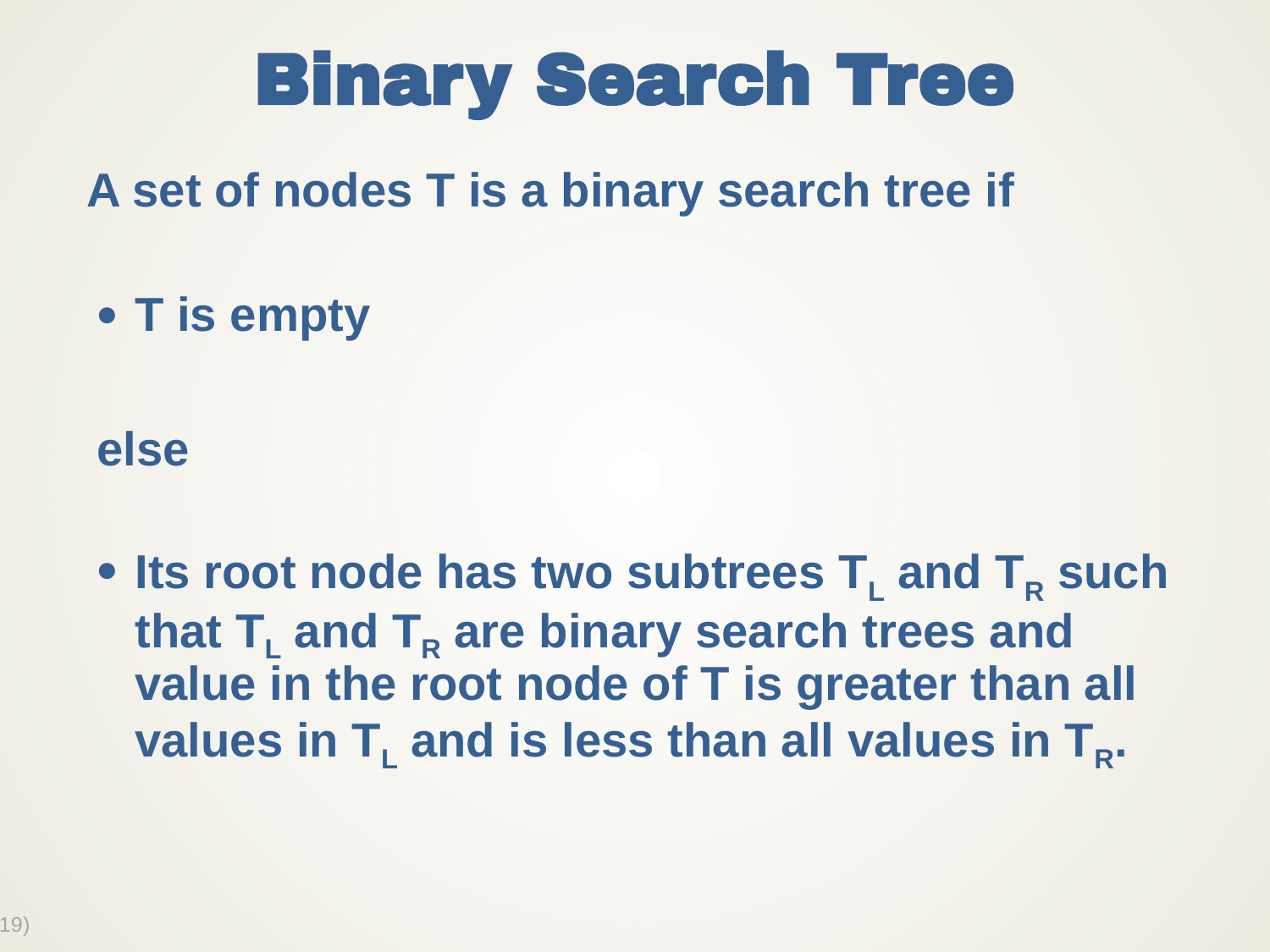

# Binary Search Tree
A set of nodes T is a binary search tree if

T is empty

else

Its root node has two subtrees TL and TR such that TL and TR are binary search trees and value in the root node of T is greater than all values in TL and is less than all values in TR.